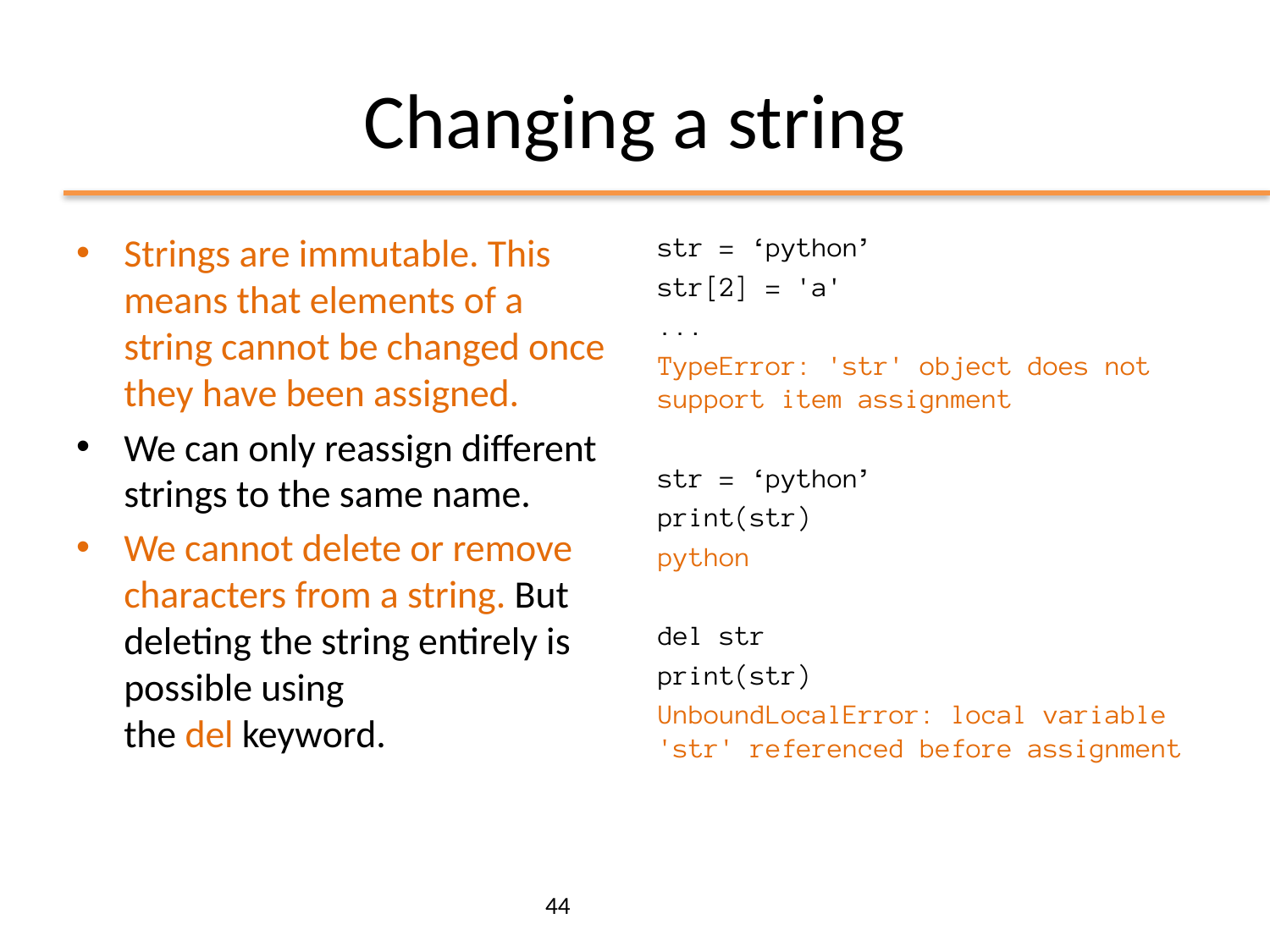

# Changing a string
Strings are immutable. This means that elements of a string cannot be changed once they have been assigned.
We can only reassign different strings to the same name.
We cannot delete or remove characters from a string. But deleting the string entirely is possible using the del keyword.
str = ‘python’
str[2] = 'a'
...
TypeError: 'str' object does not support item assignment

str = ‘python’
print(str)
python

del str
print(str)
UnboundLocalError: local variable 'str' referenced before assignment
44